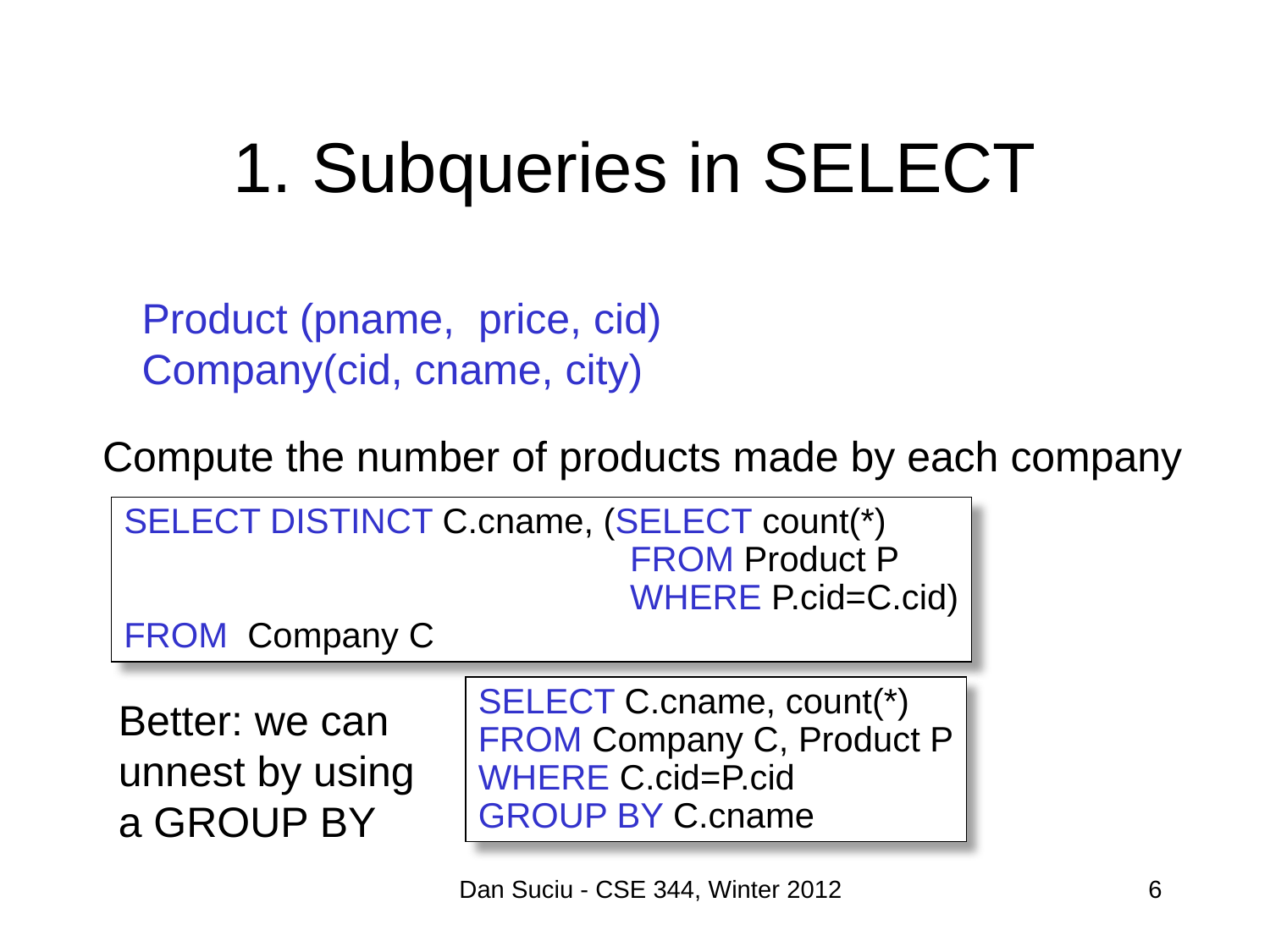

# 1. Subqueries in SELECT
Product (pname,  price, cid)
Company(cid, cname, city)
Compute the number of products made by each company
SELECT DISTINCT C.cname, (SELECT count(*)
                                                    FROM Product P
                                                    WHERE P.cid=C.cid)
FROM  Company C
SELECT C.cname, count(*)
FROM Company C, Product P
WHERE C.cid=P.cid
GROUP BY C.cname
Better: we can unnest by using a GROUP BY
Dan Suciu - CSE 344, Winter 2012
6